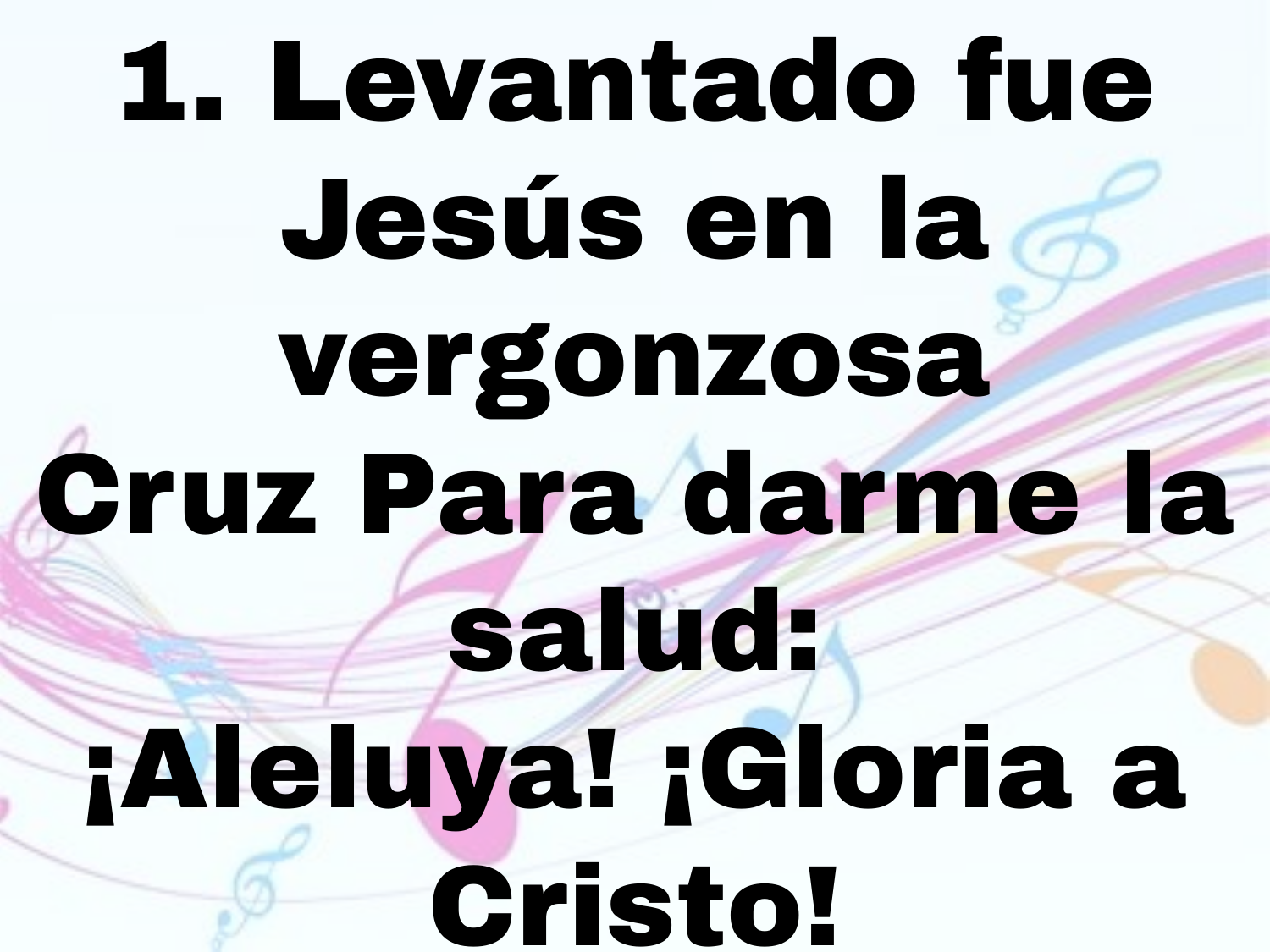

1. Levantado fue Jesús en la vergonzosa
Cruz Para darme la salud:
¡Aleluya! ¡Gloria a Cristo!